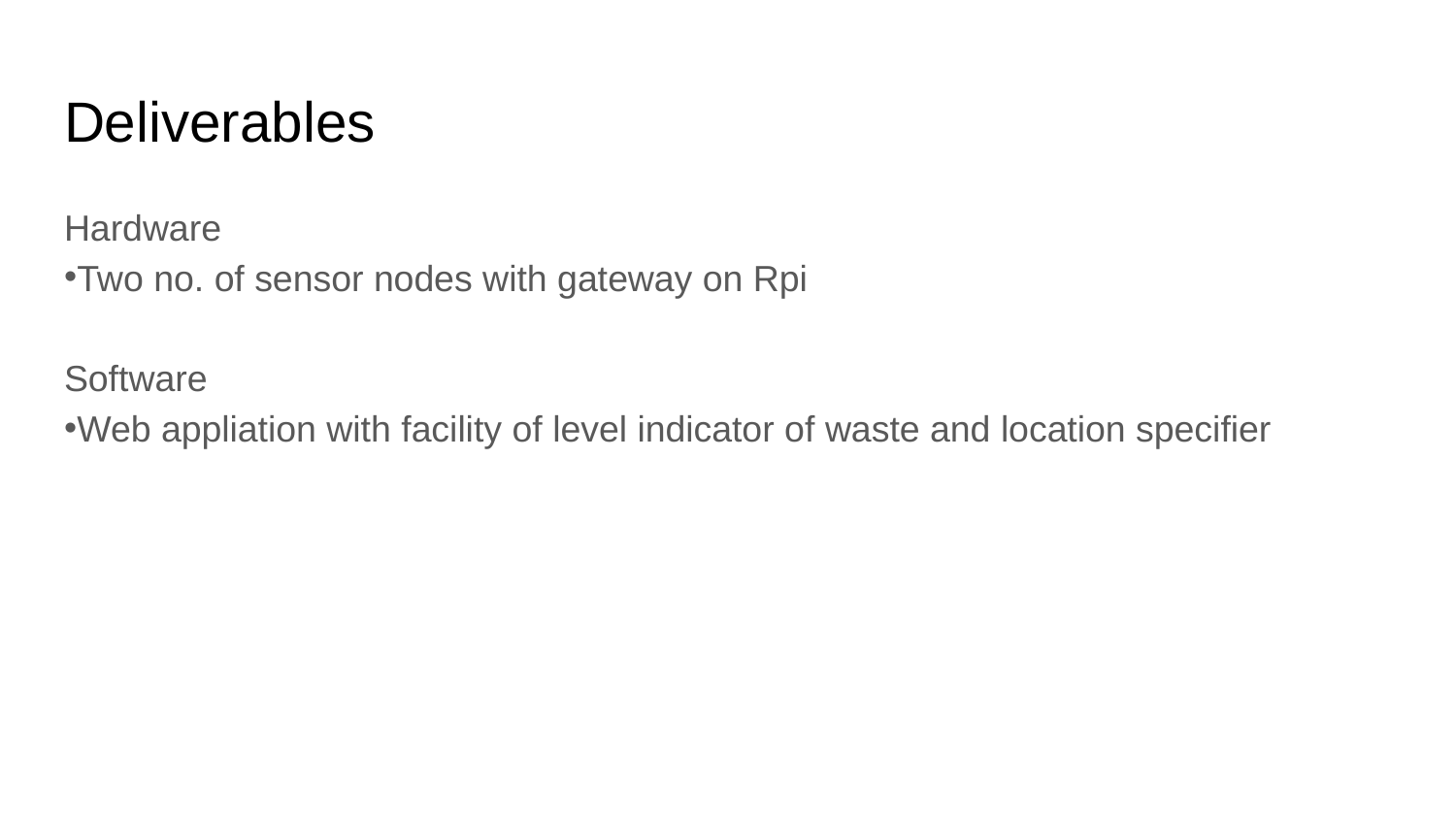

# Deliverables
Hardware
Two no. of sensor nodes with gateway on Rpi

Software
Web appliation with facility of level indicator of waste and location specifier